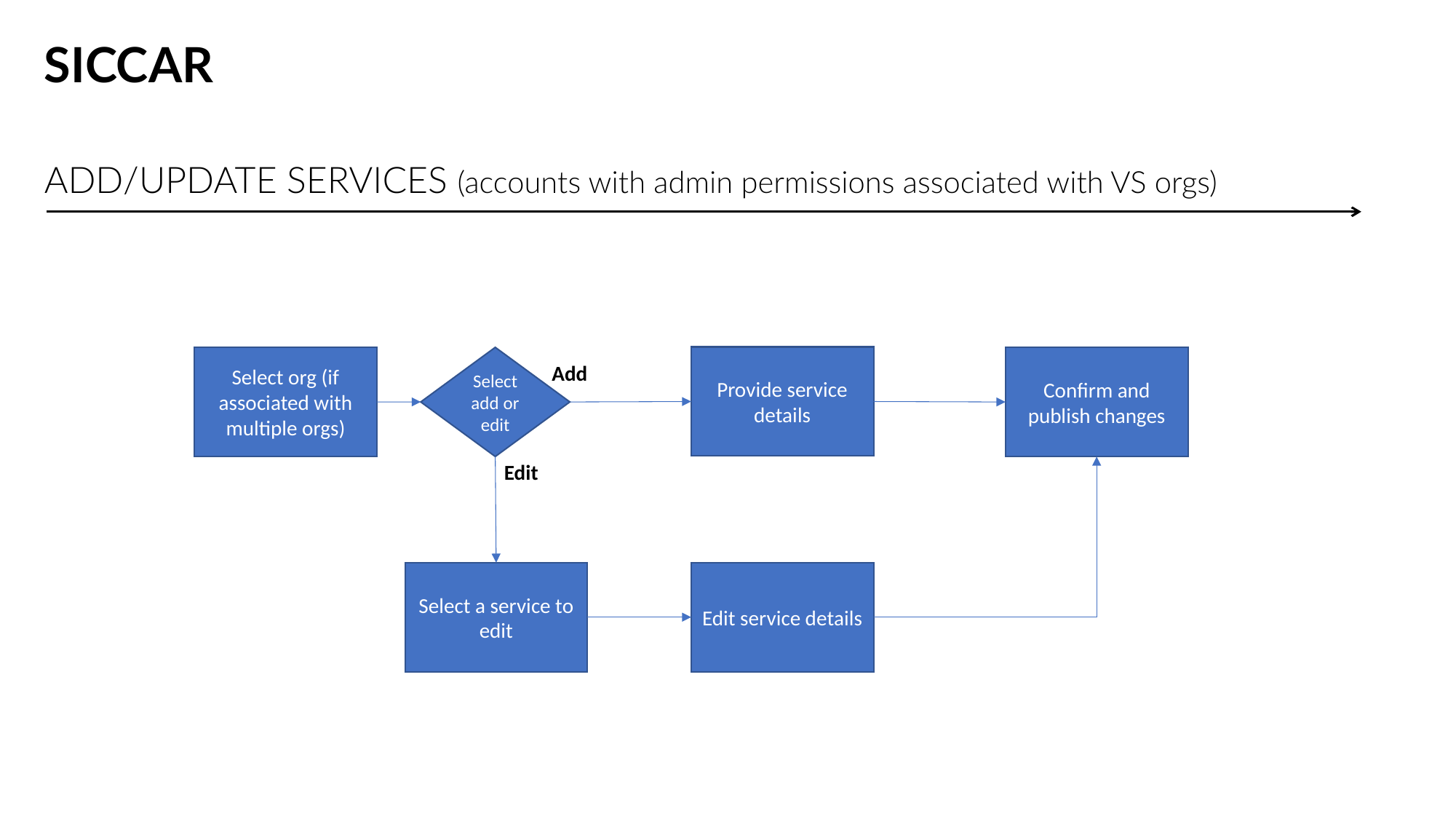

SICCAR
ADD/UPDATE SERVICES (accounts with admin permissions associated with VS orgs)
Provide service details
Select add or edit
Select org (if associated with multiple orgs)
Confirm and publish changes
Add
Edit
Select a service to edit
Edit service details